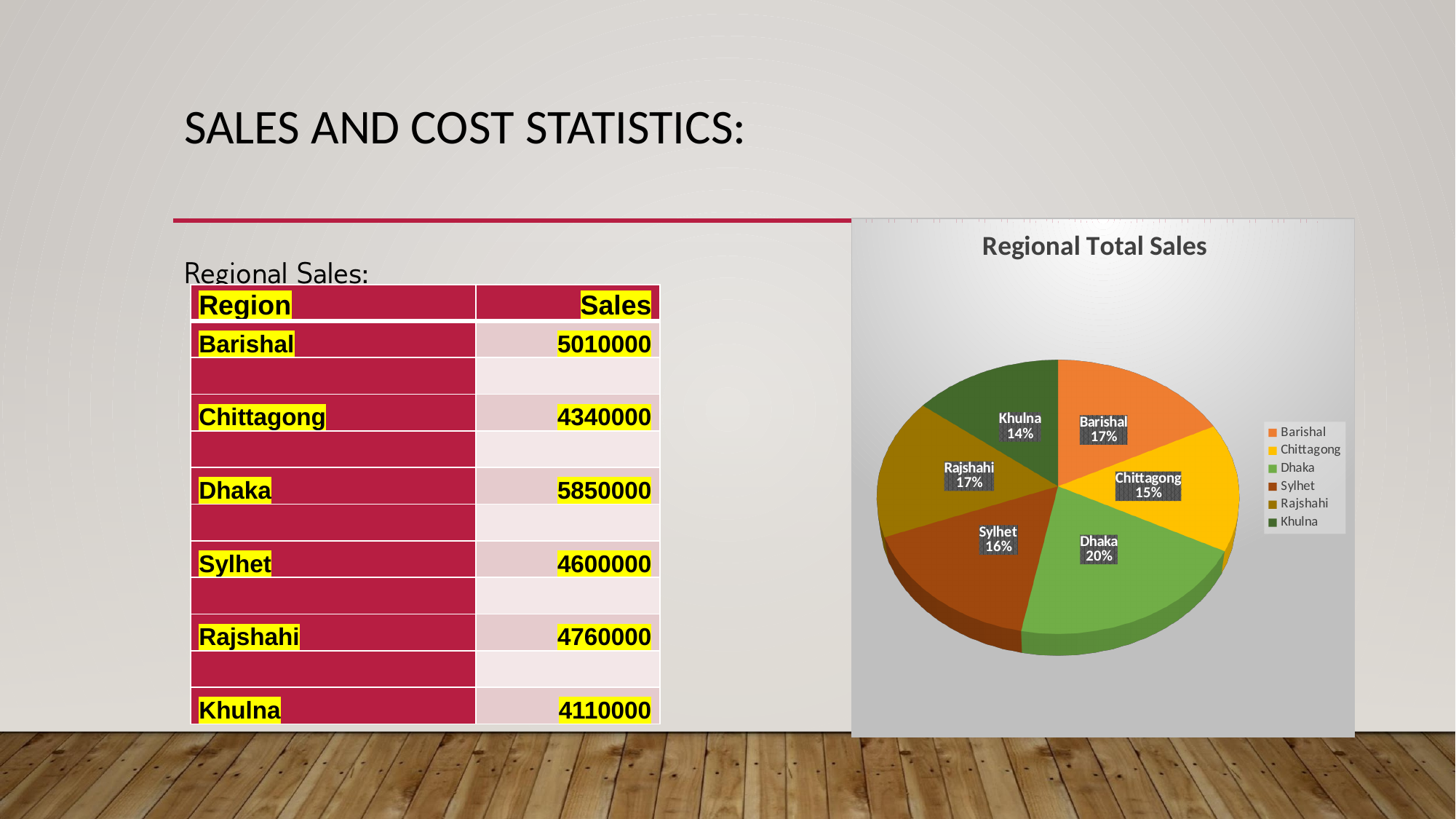

# SALES AND COST STATISTICS:

[unsupported chart]

Regional Sales:

| Region | Sales |
| --- | --- |
| Barishal | 5010000 |
|  |  |
| Chittagong | 4340000 |
|  |  |
| Dhaka | 5850000 |
|  |  |
| Sylhet | 4600000 |
|  |  |
| Rajshahi | 4760000 |
|  |  |
| Khulna | 4110000 |